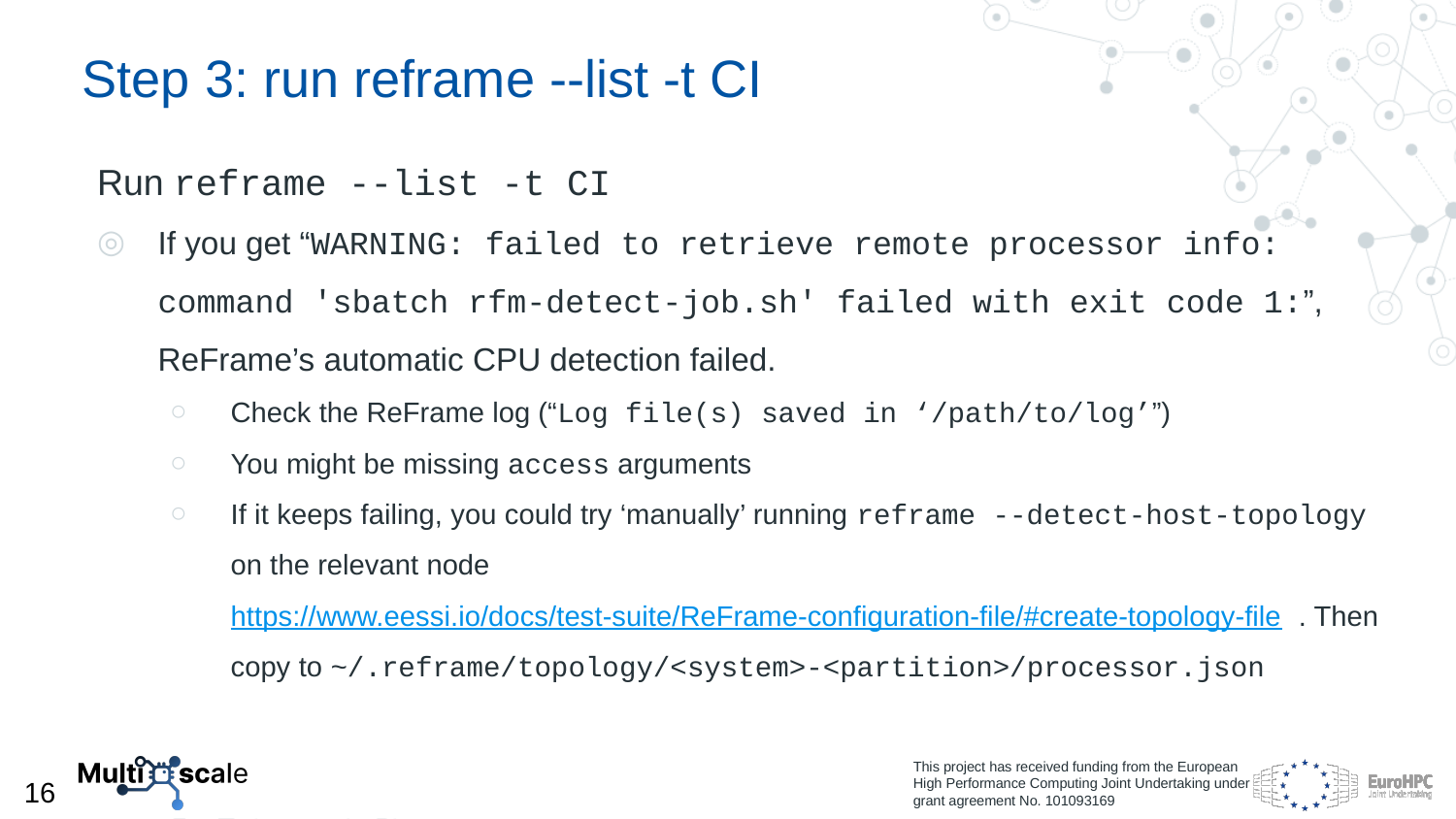

Step 3: run reframe --list -t CI
Run reframe --list -t CI
If you get “WARNING: failed to retrieve remote processor info: command 'sbatch rfm-detect-job.sh' failed with exit code 1:”, ReFrame’s automatic CPU detection failed.
Check the ReFrame log (“Log file(s) saved in ‘/path/to/log’”)
You might be missing access arguments
If it keeps failing, you could try ‘manually’ running reframe --detect-host-topology on the relevant node https://www.eessi.io/docs/test-suite/ReFrame-configuration-file/#create-topology-file  . Then copy to ~/.reframe/topology/<system>-<partition>/processor.json
16